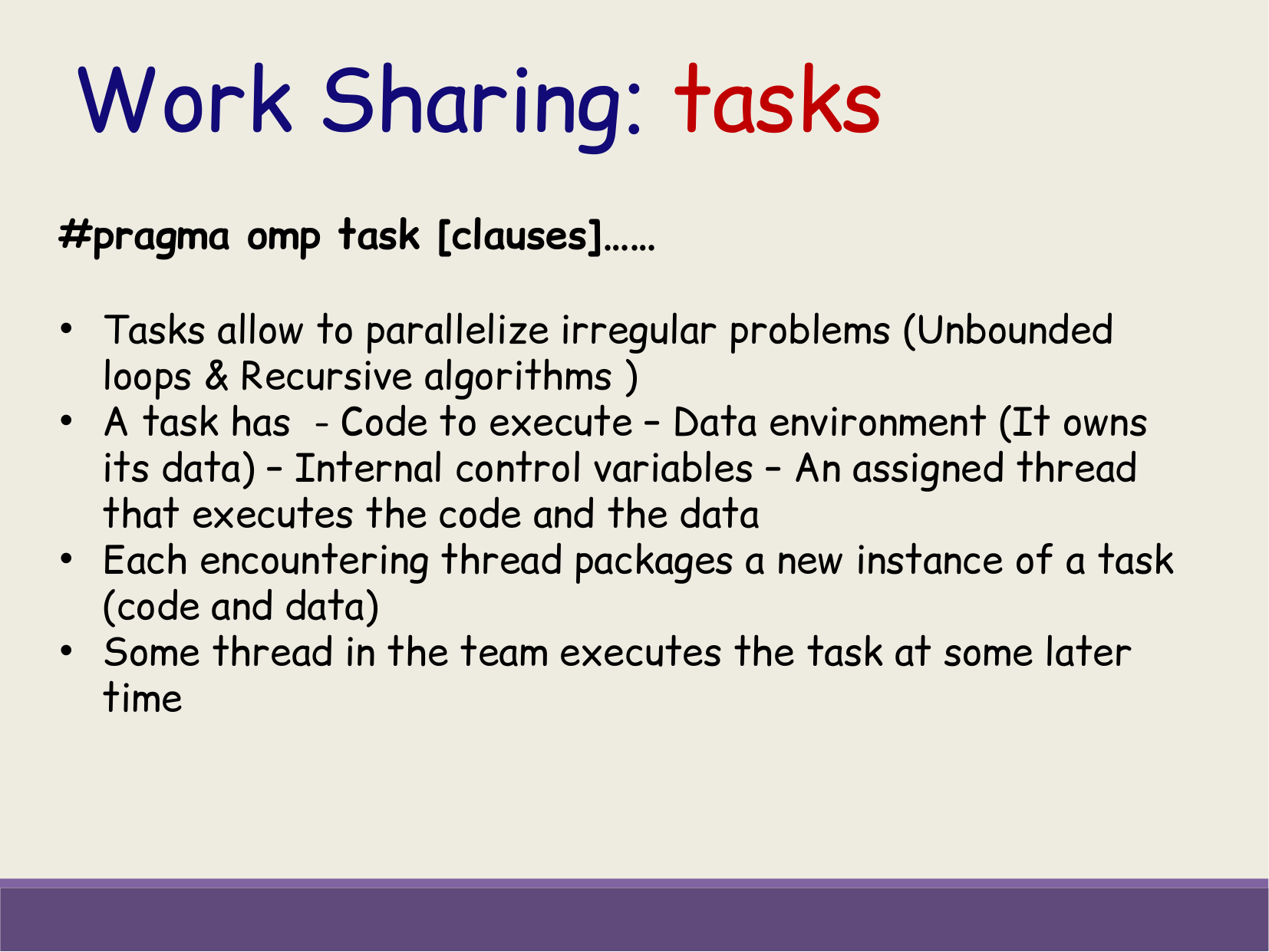

Work Sharing: tasks
#pragma omp task [clauses]……

Tasks allow to parallelize irregular problems (Unbounded loops & Recursive algorithms )
A task has  - Code to execute – Data environment (It owns its data) – Internal control variables – An assigned thread that executes the code and the data
Each encountering thread packages a new instance of a task (code and data)
Some thread in the team executes the task at some later time